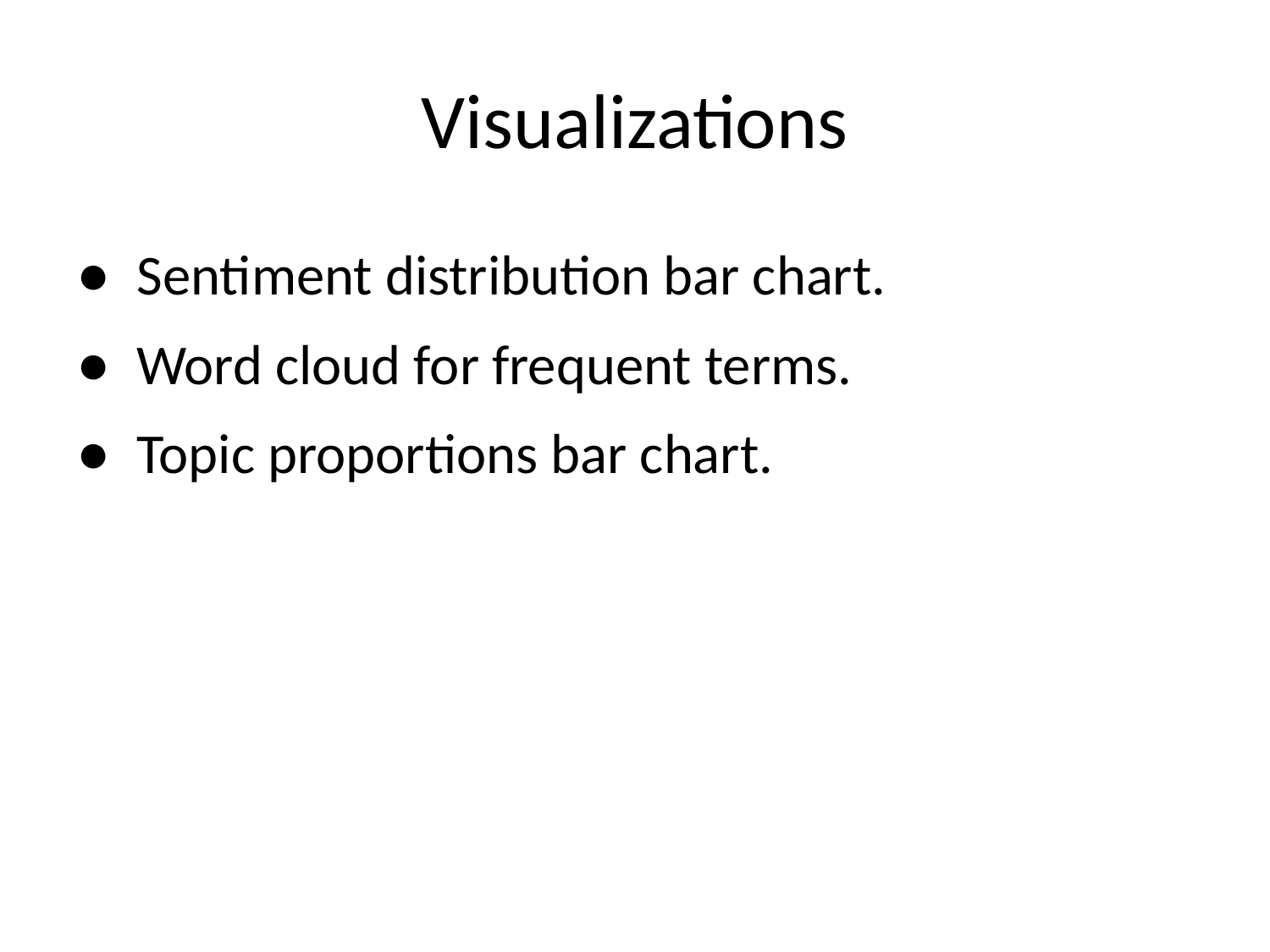

# Visualizations
 Sentiment distribution bar chart.
 Word cloud for frequent terms.
 Topic proportions bar chart.